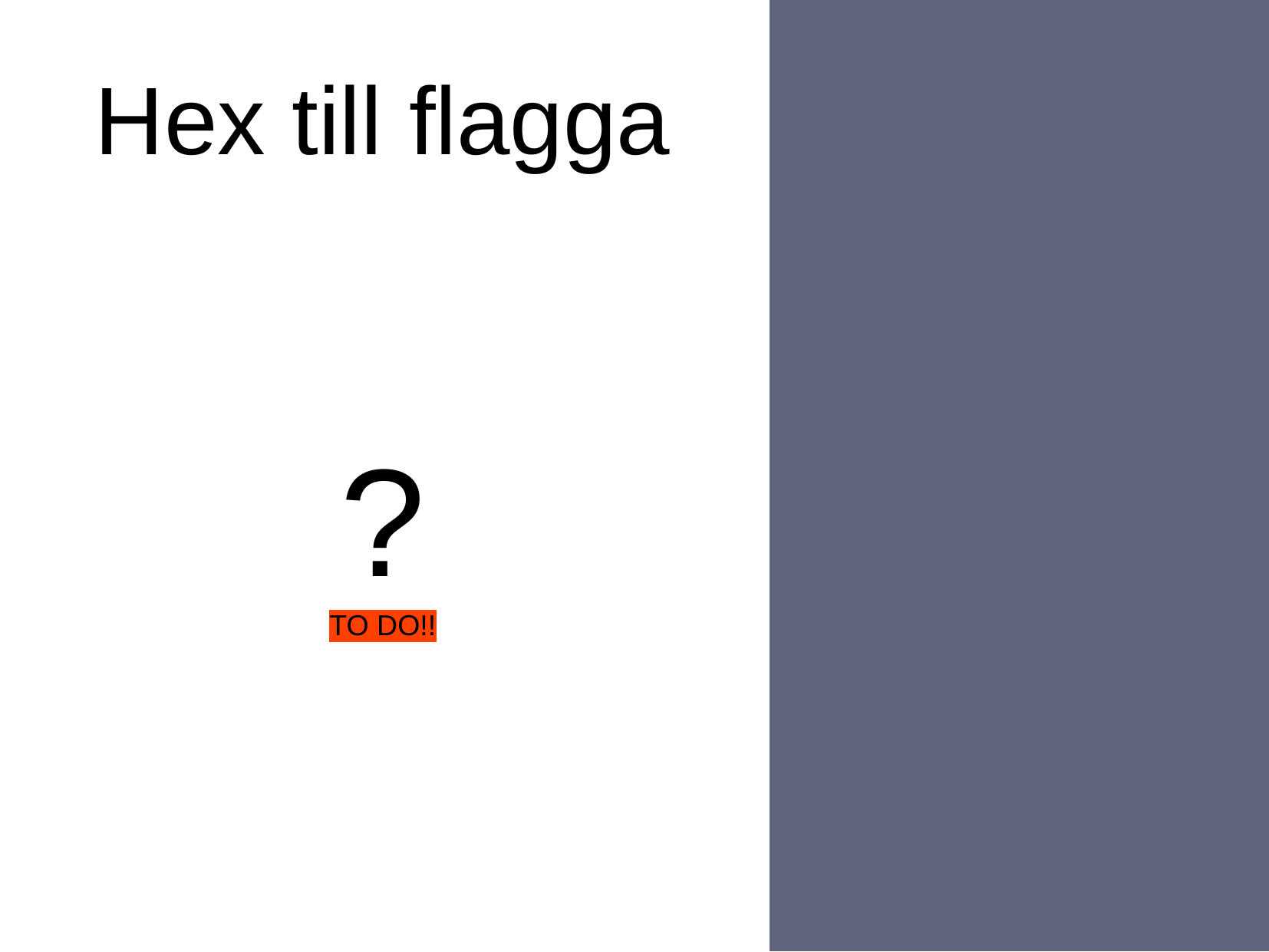

# Hex till flagga
?
TO DO!!